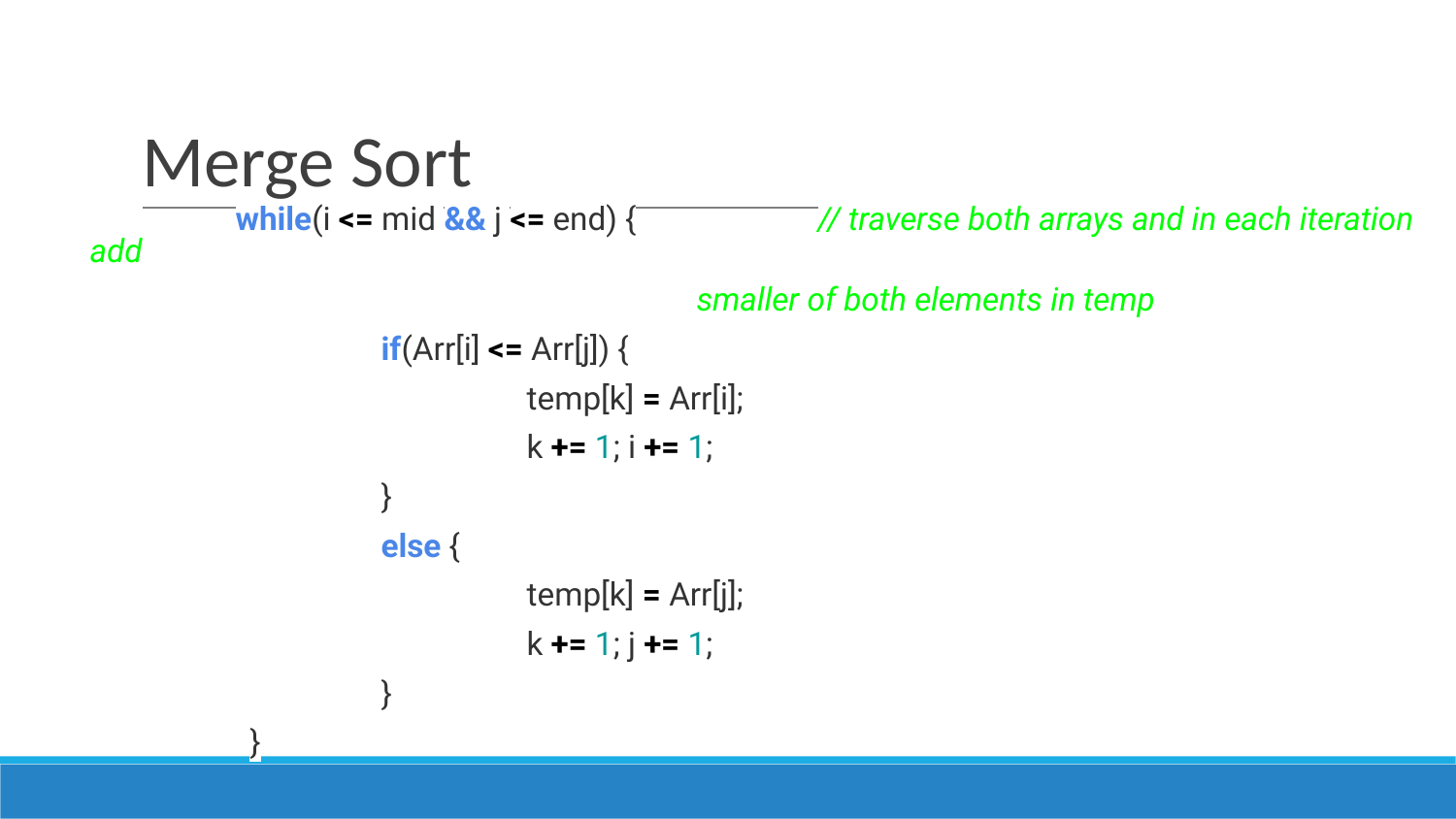

# Merge Sort
	while(i <= mid && j <= end) {		// traverse both arrays and in each iteration add
   smaller of both elements in temp
		if(Arr[i] <= Arr[j]) {
			temp[k] = Arr[i];
			k += 1; i += 1;
		}
		else {
			temp[k] = Arr[j];
			k += 1; j += 1;
		}
	}